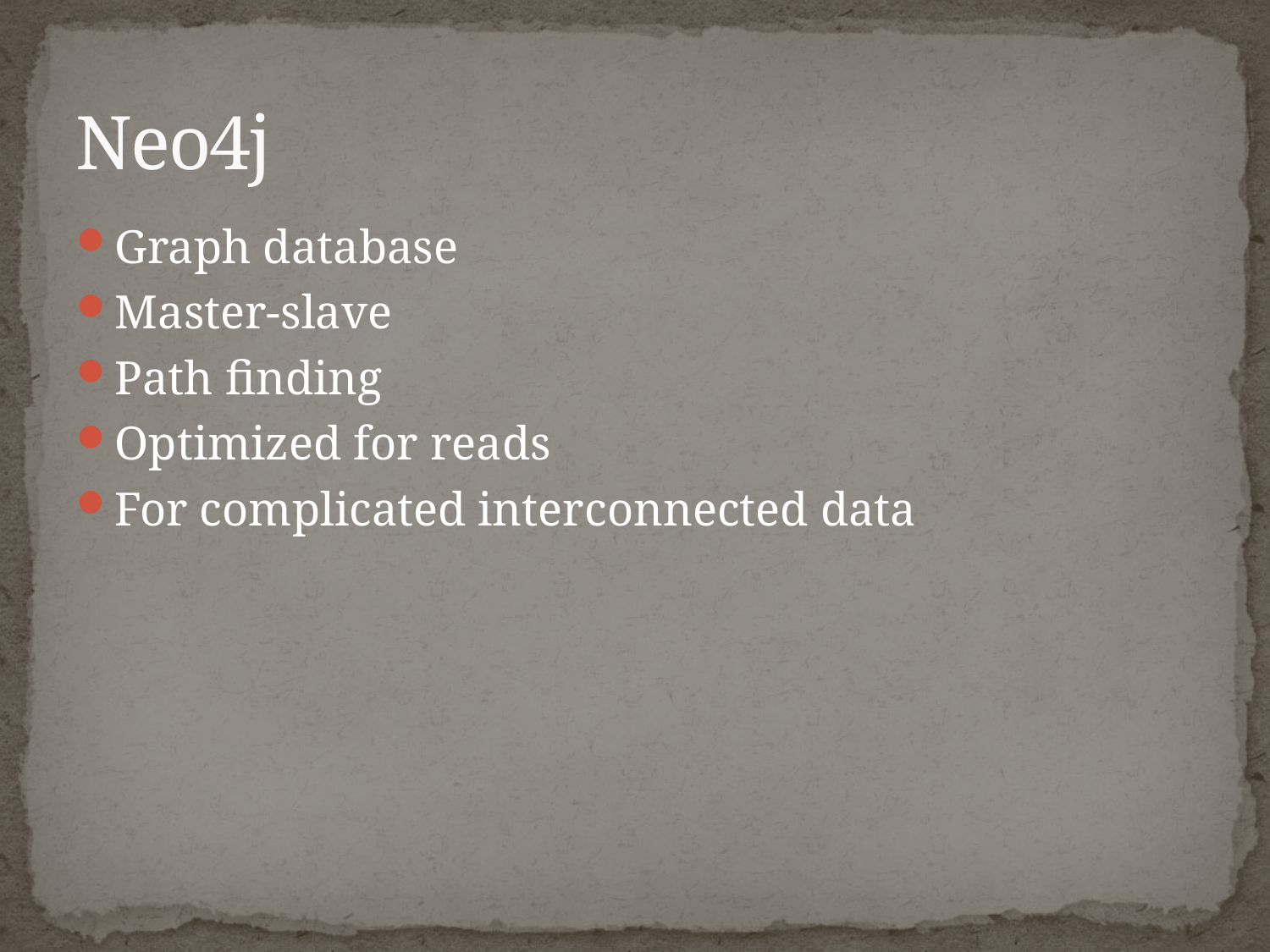

# Neo4j
Graph database
Master-slave
Path finding
Optimized for reads
For complicated interconnected data